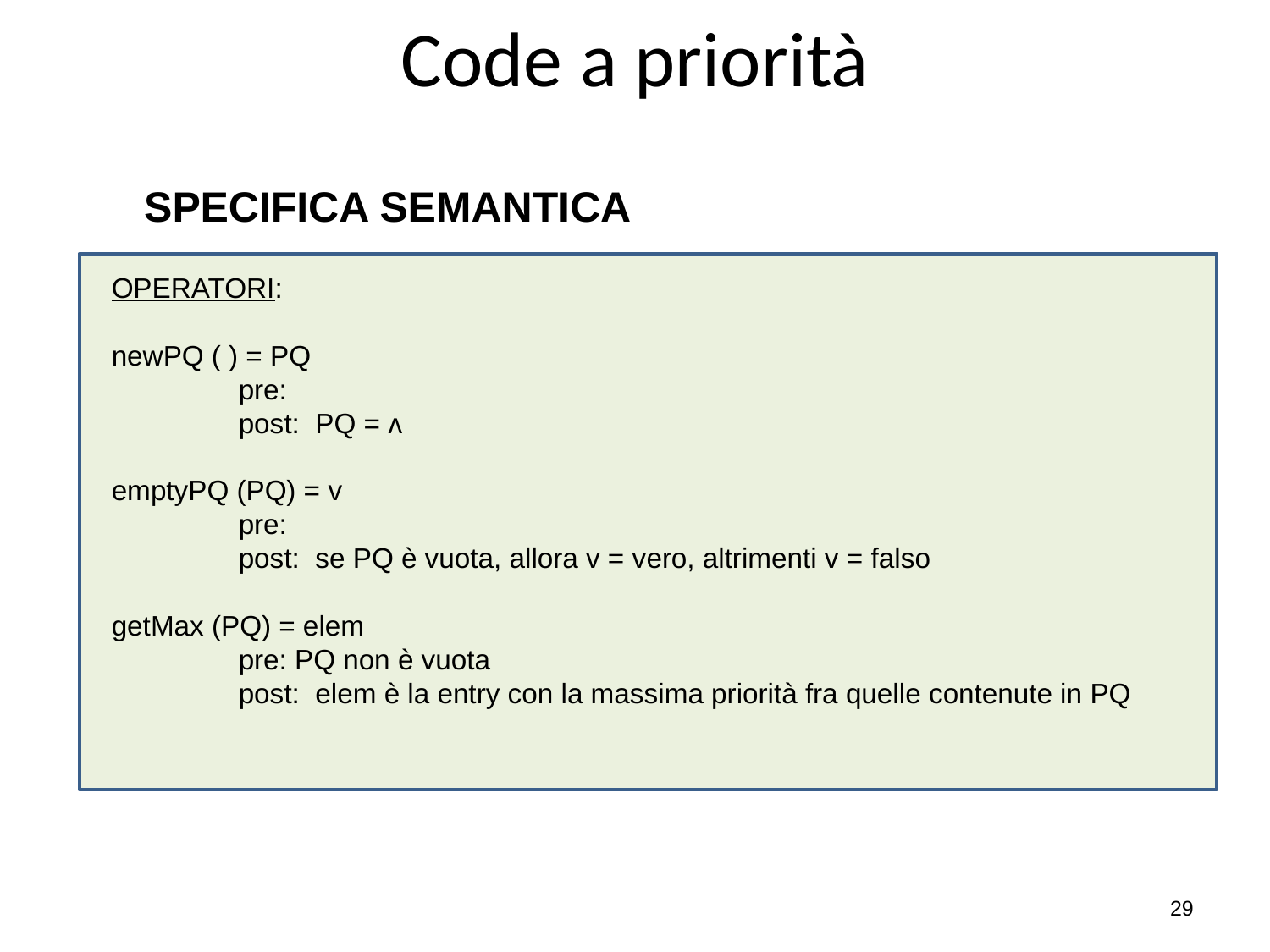

# Code a priorità
SPECIFICA SEMANTICA

OPERATORI:

newPQ ( ) = PQ
	pre:
	post:  PQ = ᴧ

emptyPQ (PQ) = v
	pre:
	post:  se PQ è vuota, allora v = vero, altrimenti v = falso

getMax (PQ) = elem
	pre: PQ non è vuota
	post:  elem è la entry con la massima priorità fra quelle contenute in PQ

29